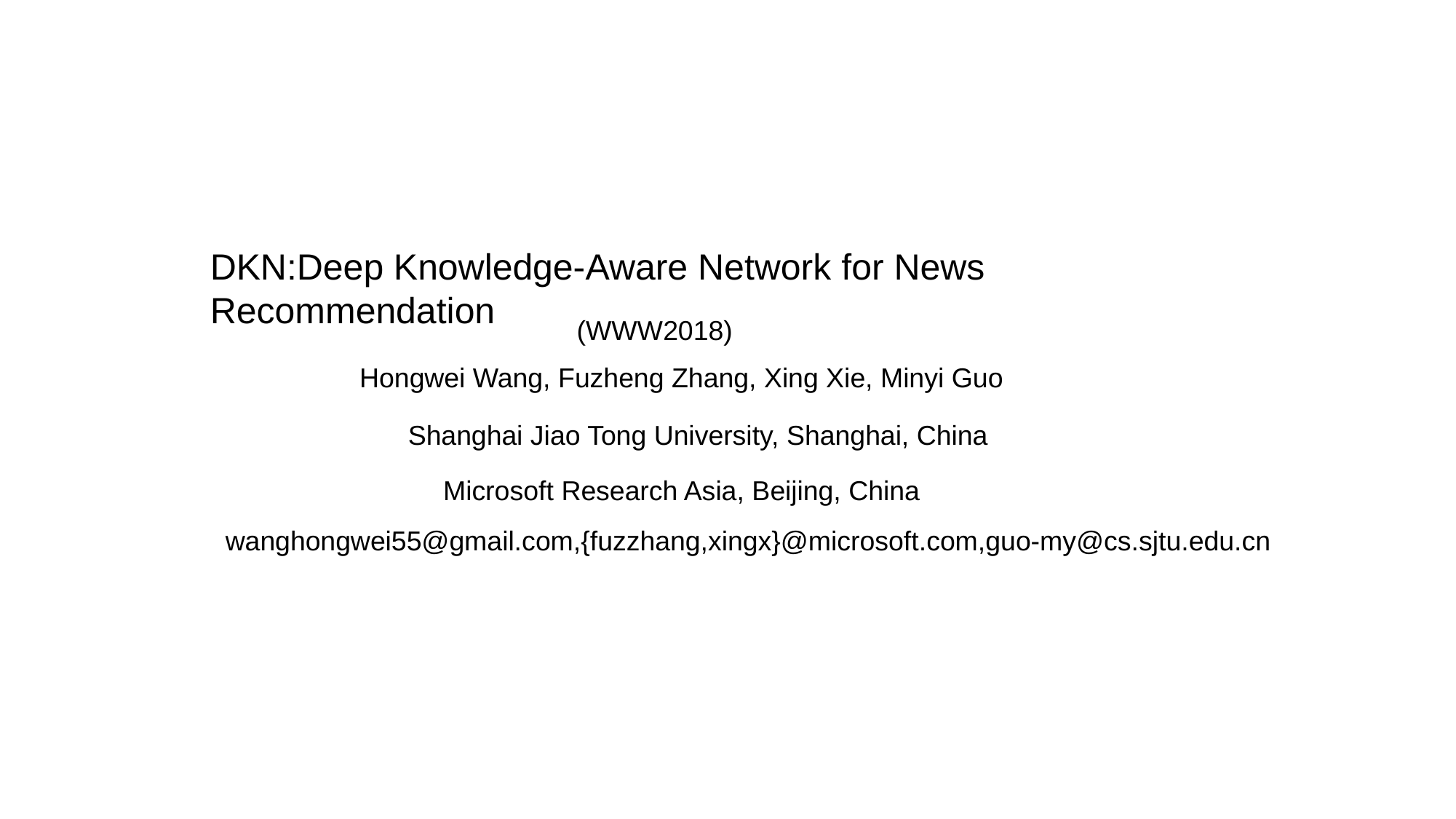

DKN:Deep Knowledge-Aware Network for News Recommendation
(WWW2018)
Hongwei Wang, Fuzheng Zhang, Xing Xie, Minyi Guo

Shanghai Jiao Tong University, Shanghai, China
Microsoft Research Asia, Beijing, China
wanghongwei55@gmail.com,{fuzzhang,xingx}@microsoft.com,guo-my@cs.sjtu.edu.cn